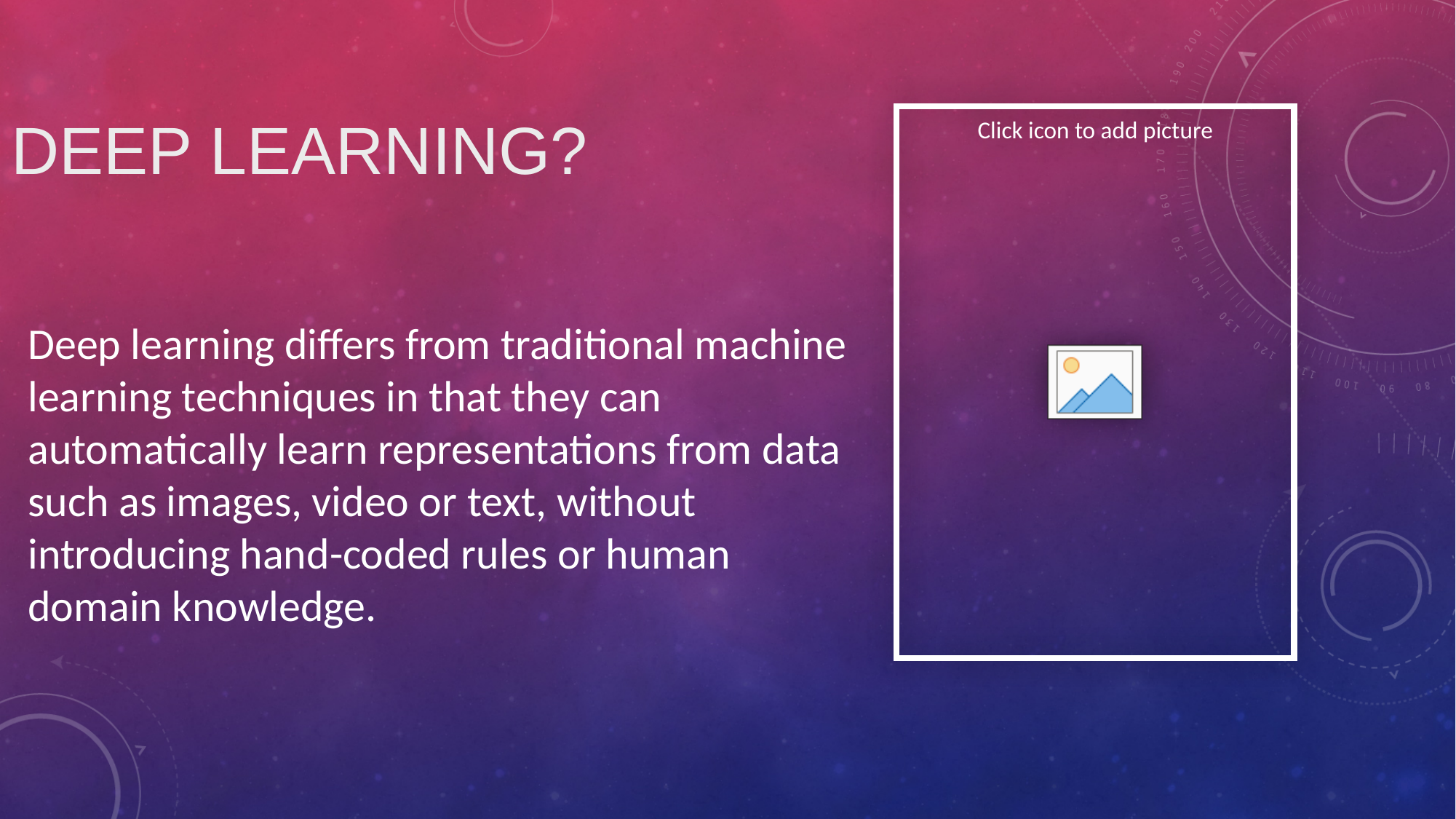

# Deep learning?

Deep learning differs from traditional machine learning techniques in that they can automatically learn representations from data such as images, video or text, without introducing hand-coded rules or human domain knowledge.